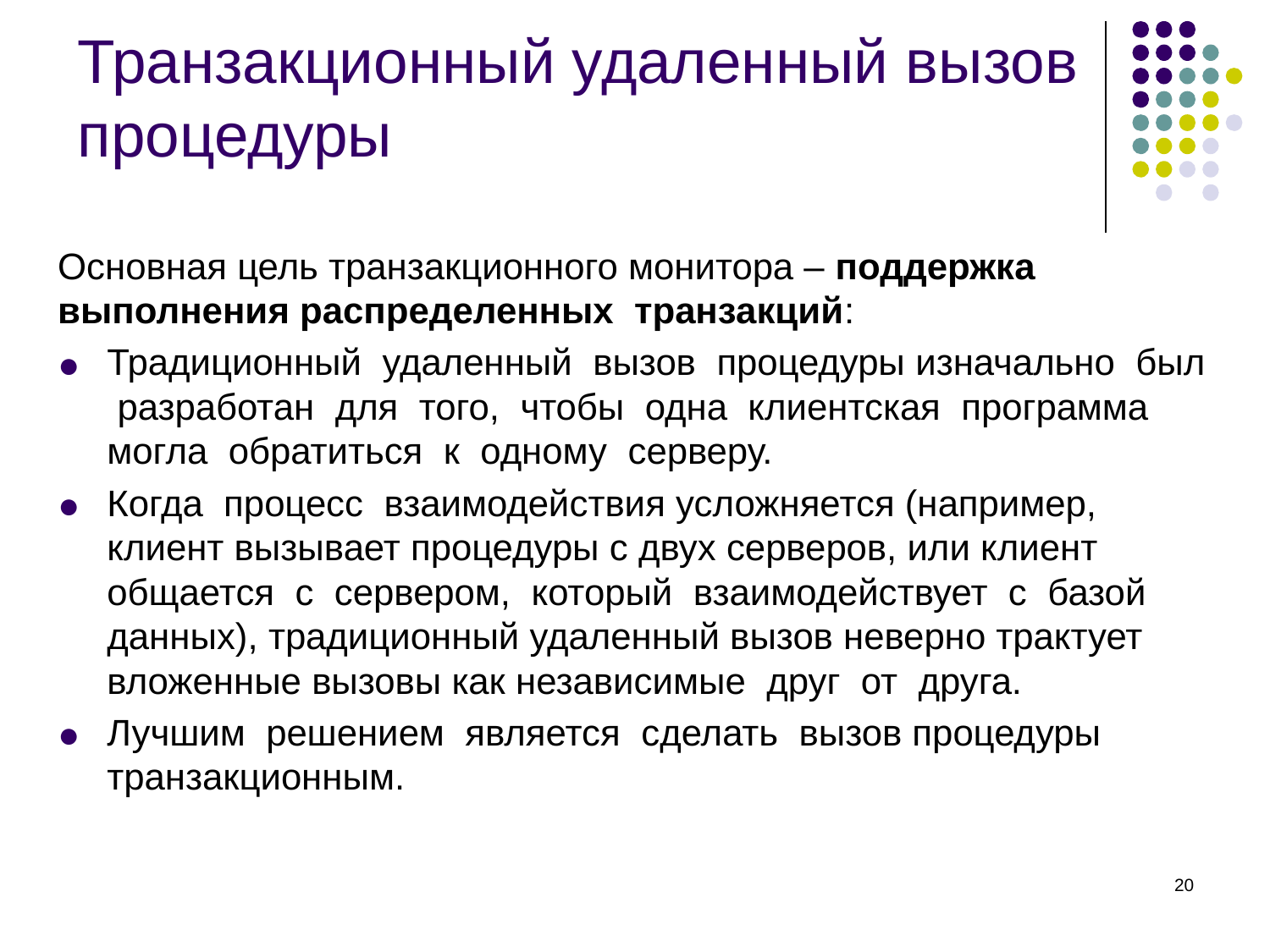

# Транзакционный удаленный вызов процедуры
Основная цель транзакционного монитора – поддержка выполнения распределенных  транзакций:
Традиционный  удаленный  вызов  процедуры изначально  был  разработан  для  того,  чтобы  одна  клиентская  программа могла  обратиться  к  одному  серверу.
Когда  процесс  взаимодействия усложняется (например, клиент вызывает процедуры с двух серверов, или клиент  общается  с  сервером,  который  взаимодействует  с  базой  данных), традиционный удаленный вызов неверно трактует вложенные вызовы как независимые  друг  от  друга.
Лучшим  решением  является  сделать  вызов процедуры транзакционным.
20